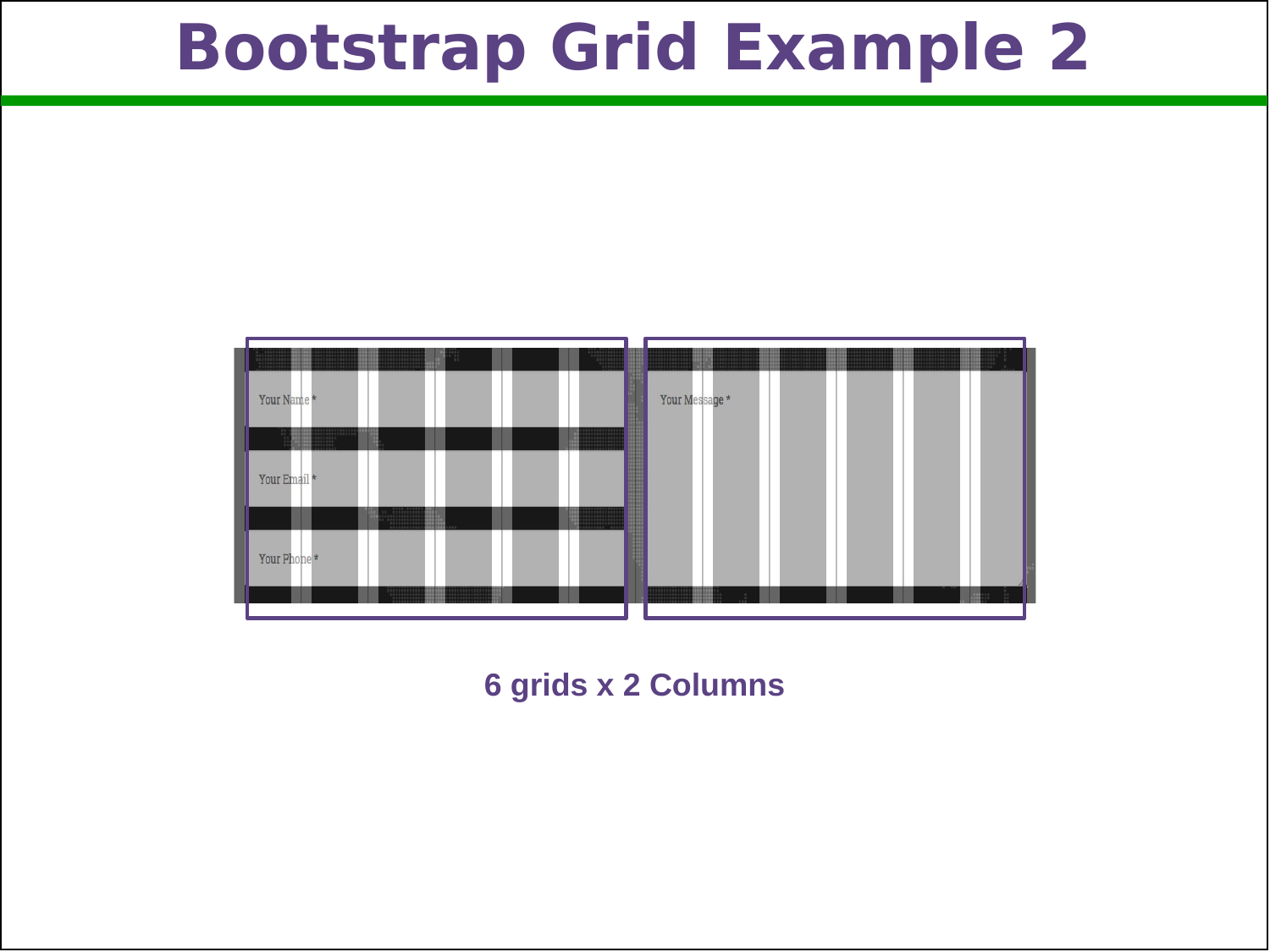

# Bootstrap Grid Example 2

6 grids x 2 Columns